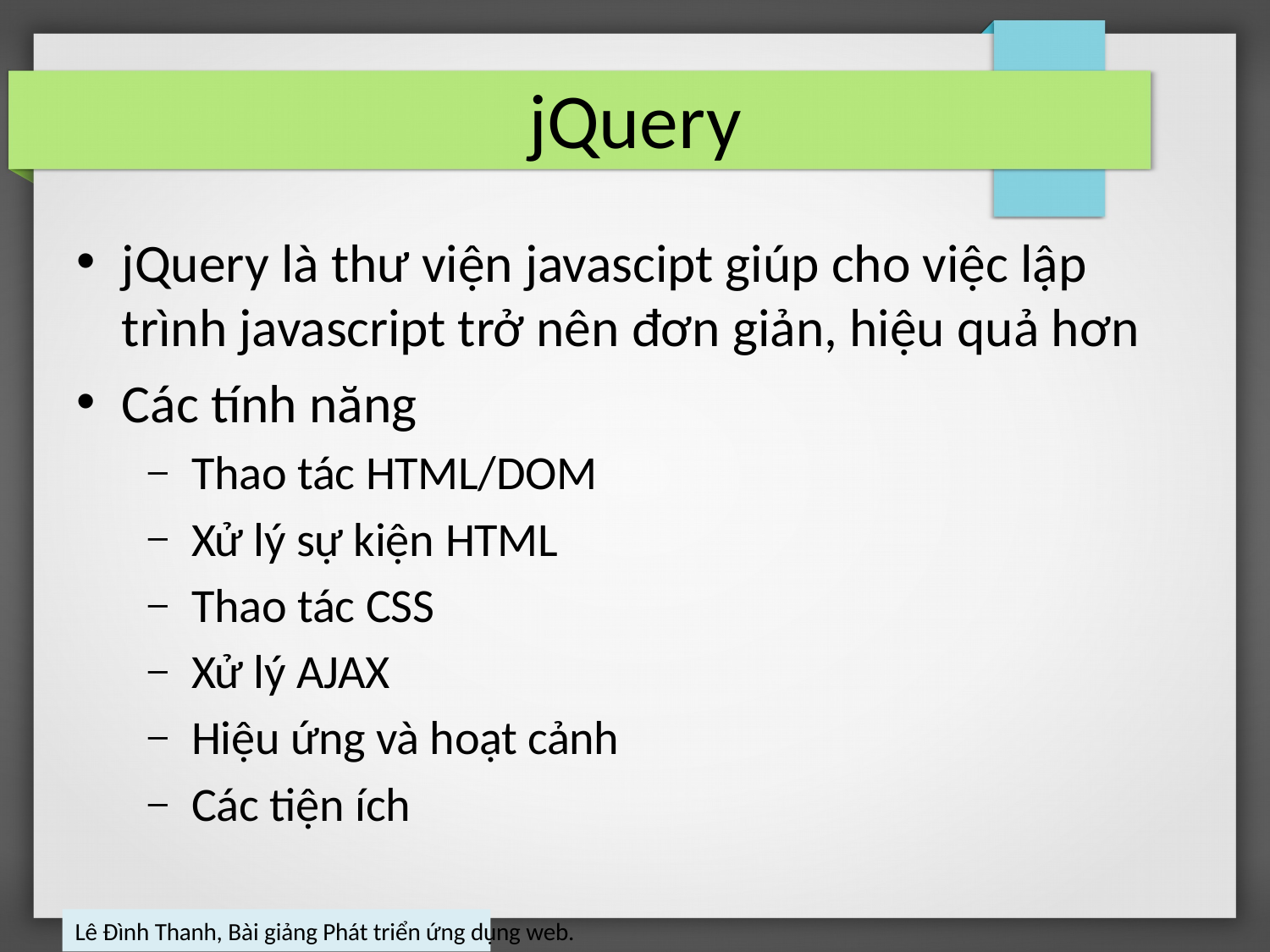

# jQuery
jQuery là thư viện javascipt giúp cho việc lập  trình javascript trở nên đơn giản, hiệu quả hơn
Các tính năng
Thao tác HTML/DOM
Xử lý sự kiện HTML
Thao tác CSS
Xử lý AJAX
Hiệu ứng và hoạt cảnh
Các tiện ích

Lê Đình Thanh, Bài giảng Phát triển ứng dụng web.